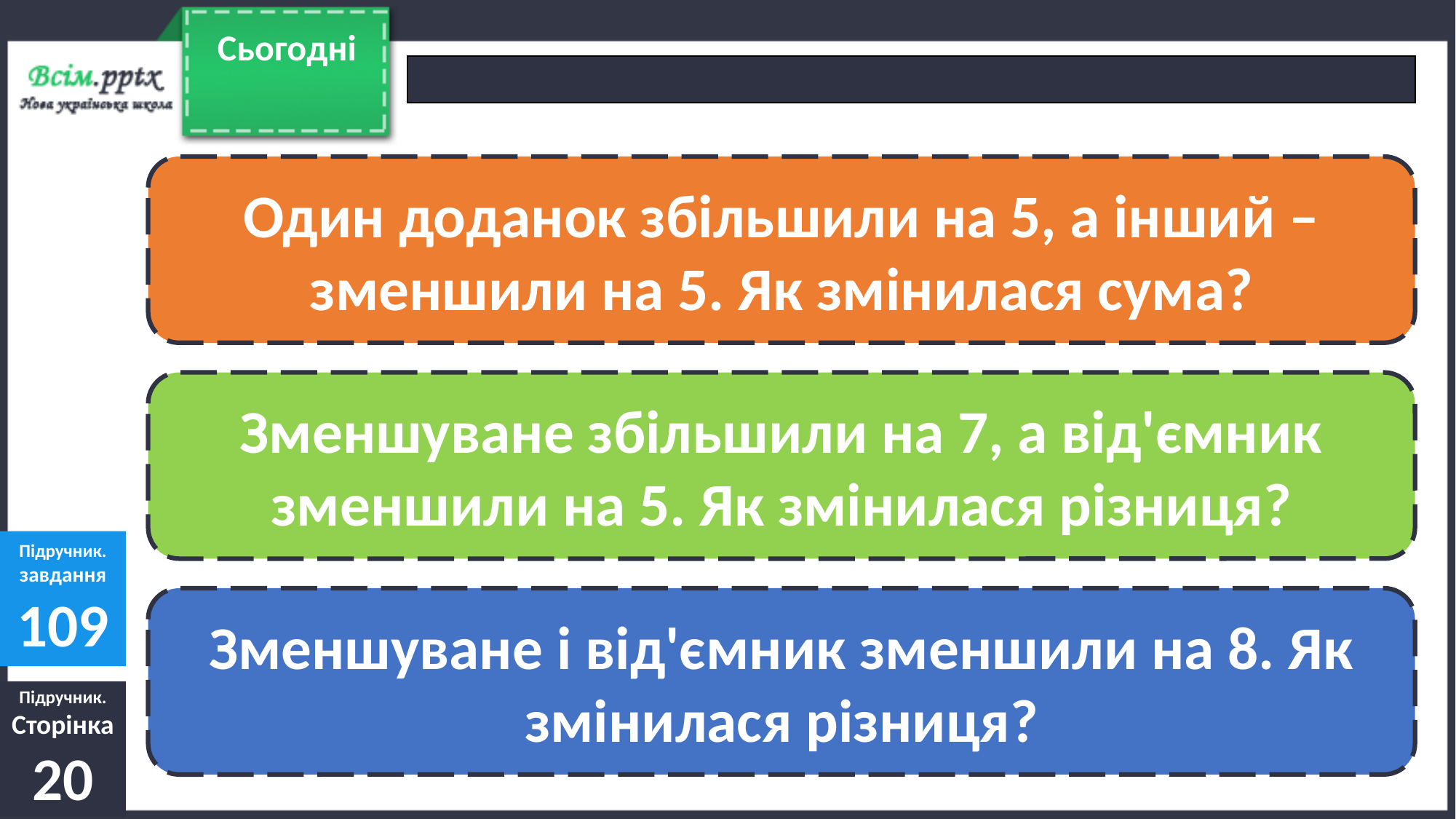

Сьогодні

Один доданок збільшили на 5, а інший – зменшили на 5. Як змінилася сума?
Зменшуване збільшили на 7, а від'ємник зменшили на 5. Як змінилася різниця?
Підручник.
завдання
109
Зменшуване і від'ємник зменшили на 8. Як змінилася різниця?
Підручник.
Сторінка
20